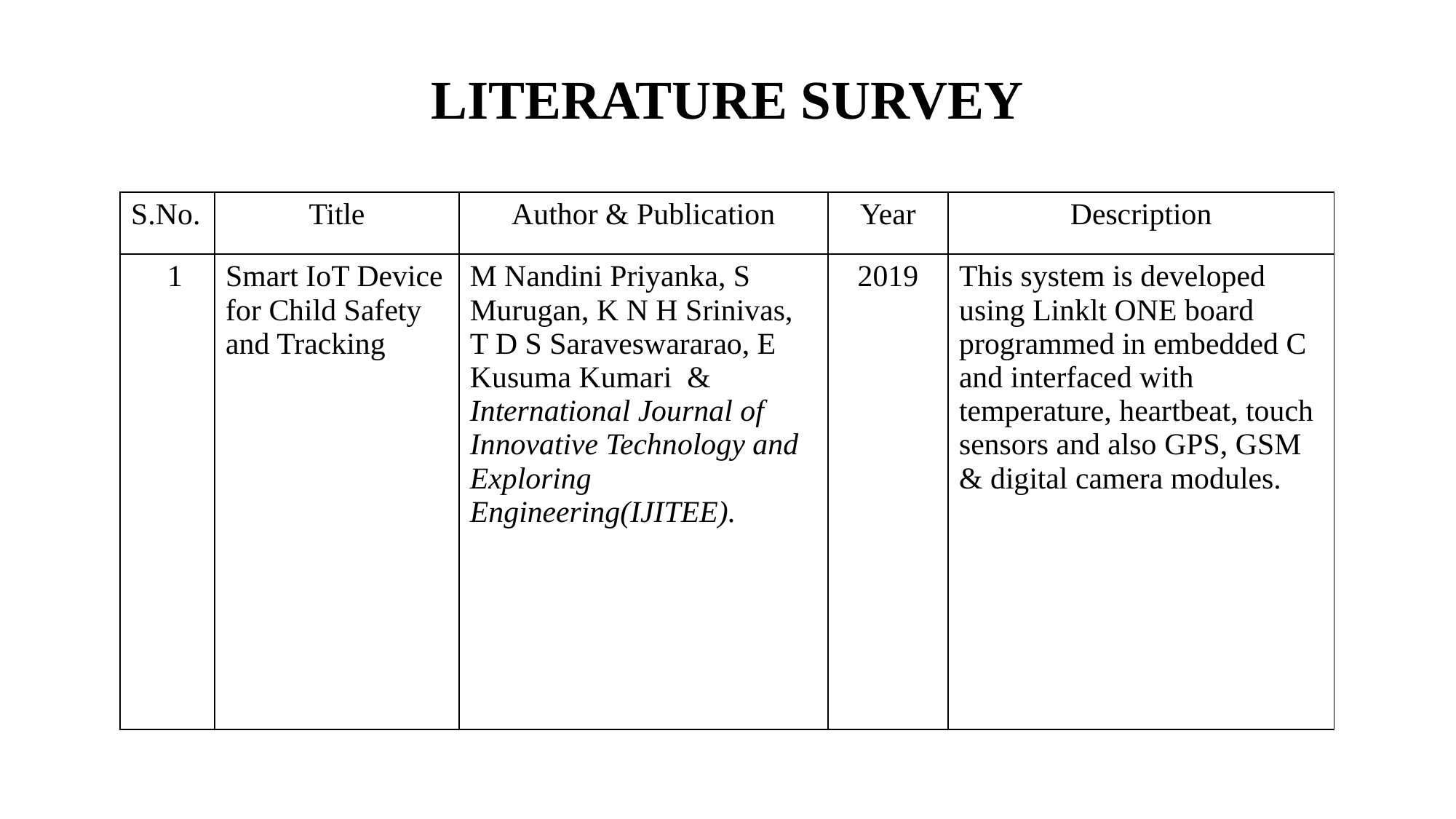

# LITERATURE SURVEY
| S.No. | Title | Author & Publication | Year | Description |
| --- | --- | --- | --- | --- |
| 1 | Smart IoT Device for Child Safety and Tracking | M Nandini Priyanka, S Murugan, K N H Srinivas, T D S Saraveswararao, E Kusuma Kumari & International Journal of Innovative Technology and Exploring Engineering(IJITEE). | 2019 | This system is developed using Linklt ONE board programmed in embedded C and interfaced with temperature, heartbeat, touch sensors and also GPS, GSM & digital camera modules. |